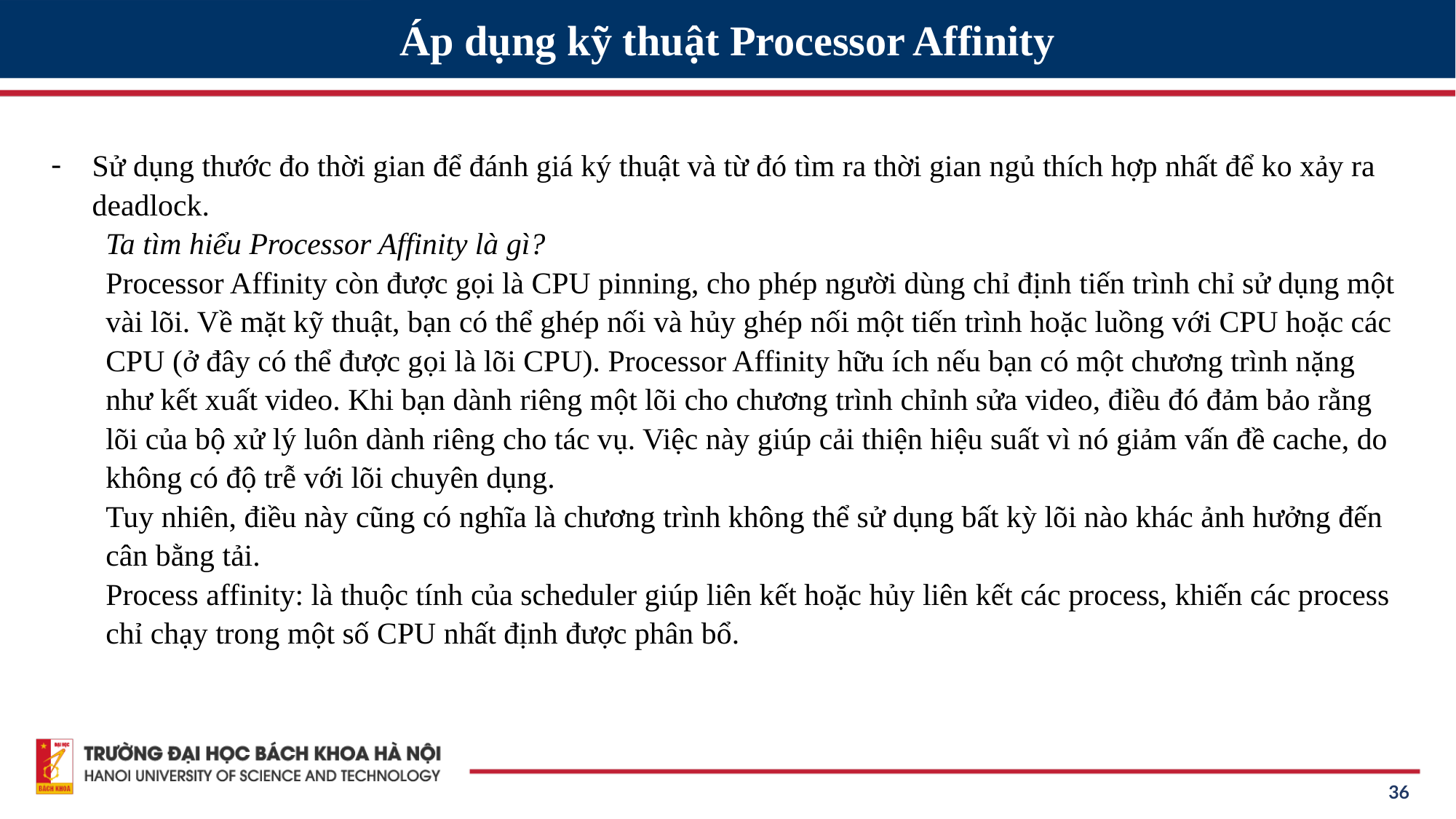

# Áp dụng kỹ thuật Processor Affinity
Sử dụng thước đo thời gian để đánh giá ký thuật và từ đó tìm ra thời gian ngủ thích hợp nhất để ko xảy ra deadlock.
Ta tìm hiểu Processor Affinity là gì?
Processor Affinity còn được gọi là CPU pinning, cho phép người dùng chỉ định tiến trình chỉ sử dụng một vài lõi. Về mặt kỹ thuật, bạn có thể ghép nối và hủy ghép nối một tiến trình hoặc luồng với CPU hoặc các CPU (ở đây có thể được gọi là lõi CPU). Processor Affinity hữu ích nếu bạn có một chương trình nặng như kết xuất video. Khi bạn dành riêng một lõi cho chương trình chỉnh sửa video, điều đó đảm bảo rằng lõi của bộ xử lý luôn dành riêng cho tác vụ. Việc này giúp cải thiện hiệu suất vì nó giảm vấn đề cache, do không có độ trễ với lõi chuyên dụng.
Tuy nhiên, điều này cũng có nghĩa là chương trình không thể sử dụng bất kỳ lõi nào khác ảnh hưởng đến cân bằng tải.
Process affinity: là thuộc tính của scheduler giúp liên kết hoặc hủy liên kết các process, khiến các process chỉ chạy trong một số CPU nhất định được phân bổ.

36